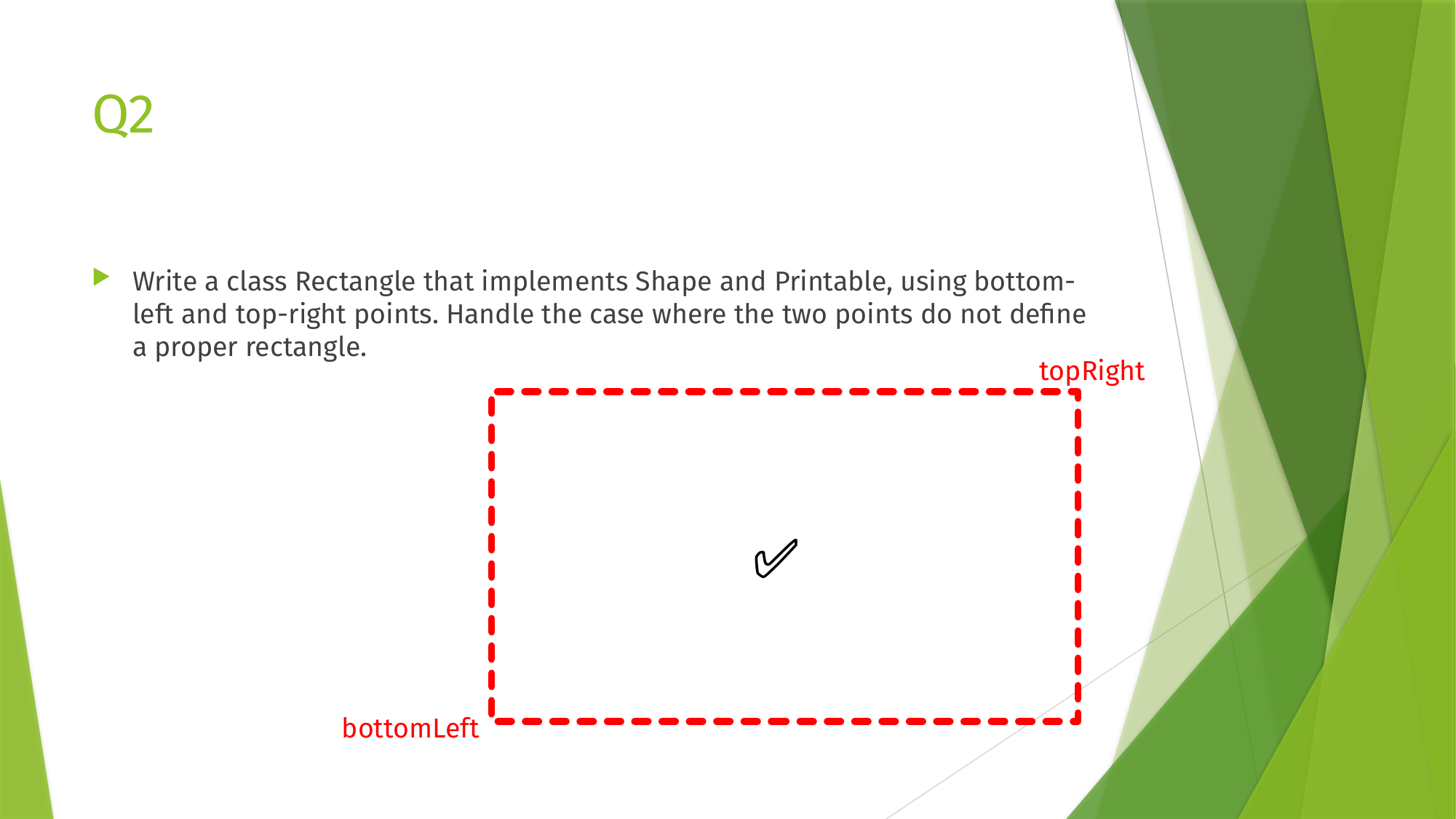

# Q2
Write a class Rectangle that implements Shape and Printable, using bottom-left and top-right points. Handle the case where the two points do not define a proper rectangle.
topRight

✅
bottomLeft